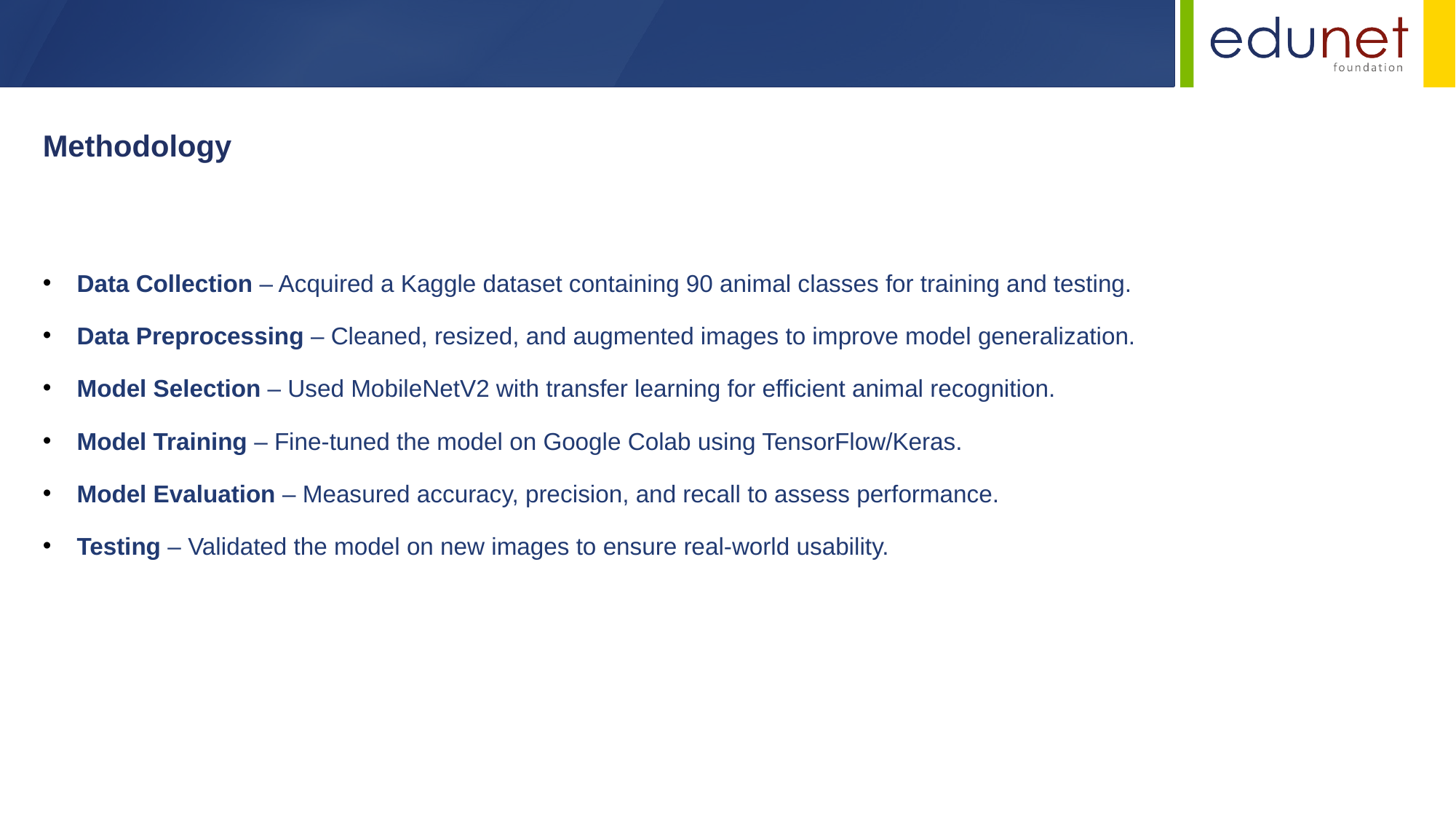

Methodology
Data Collection – Acquired a Kaggle dataset containing 90 animal classes for training and testing.
Data Preprocessing – Cleaned, resized, and augmented images to improve model generalization.
Model Selection – Used MobileNetV2 with transfer learning for efficient animal recognition.
Model Training – Fine-tuned the model on Google Colab using TensorFlow/Keras.
Model Evaluation – Measured accuracy, precision, and recall to assess performance.
Testing – Validated the model on new images to ensure real-world usability.